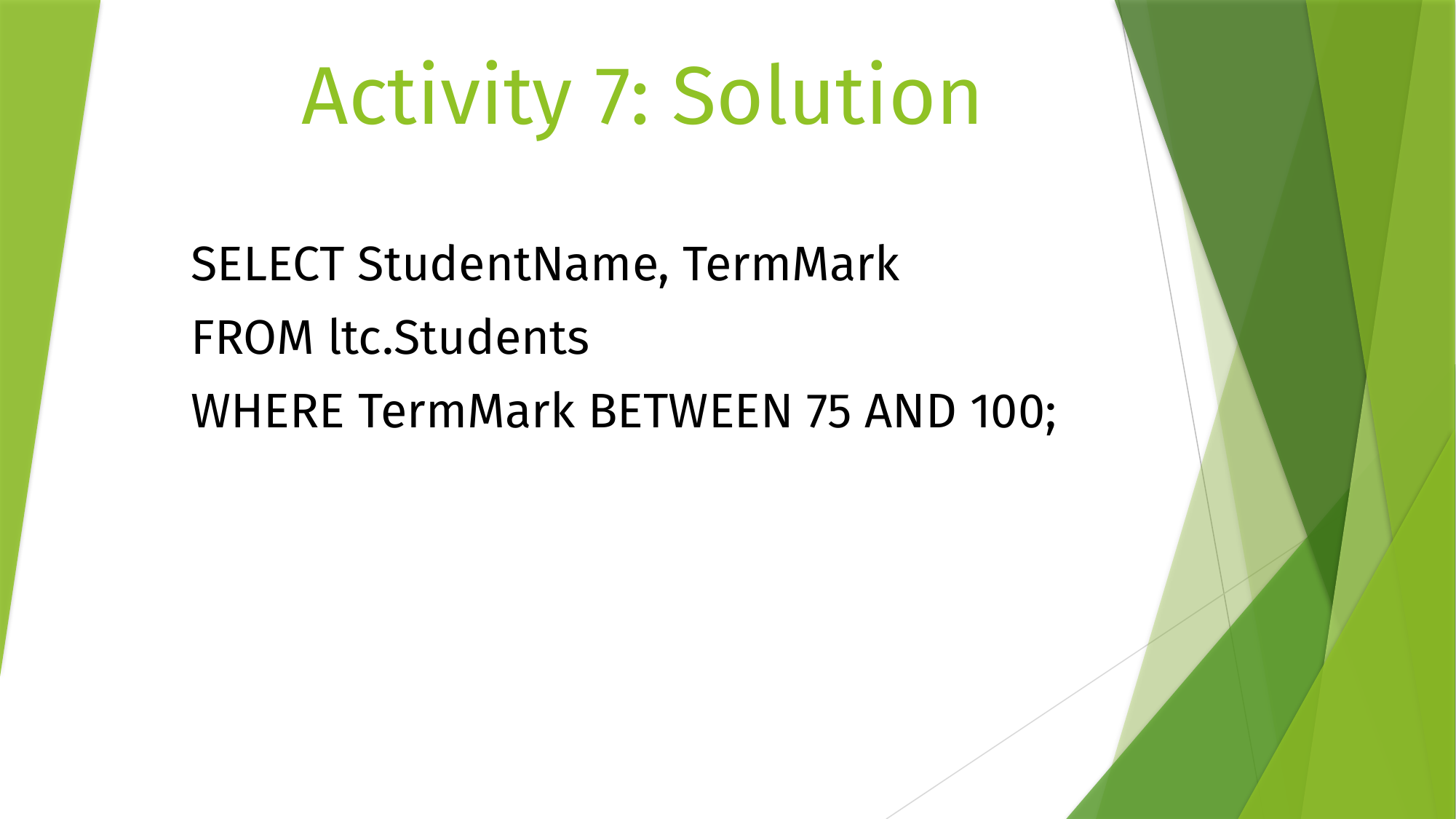

# Activity 7: Solution
SELECT StudentName, TermMark
FROM ltc.Students
WHERE TermMark BETWEEN 75 AND 100;